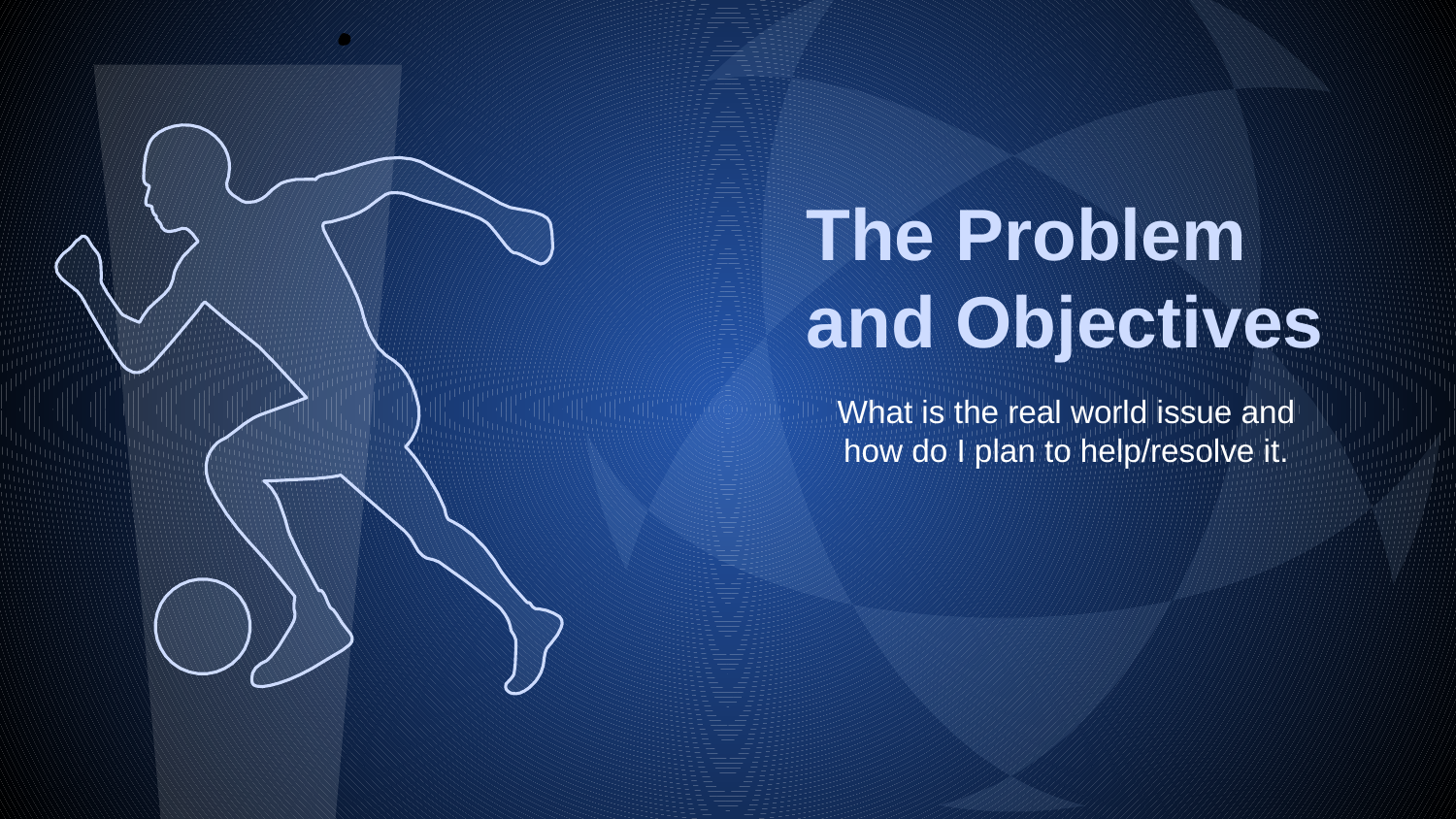

# The Problem and Objectives
What is the real world issue and how do I plan to help/resolve it.